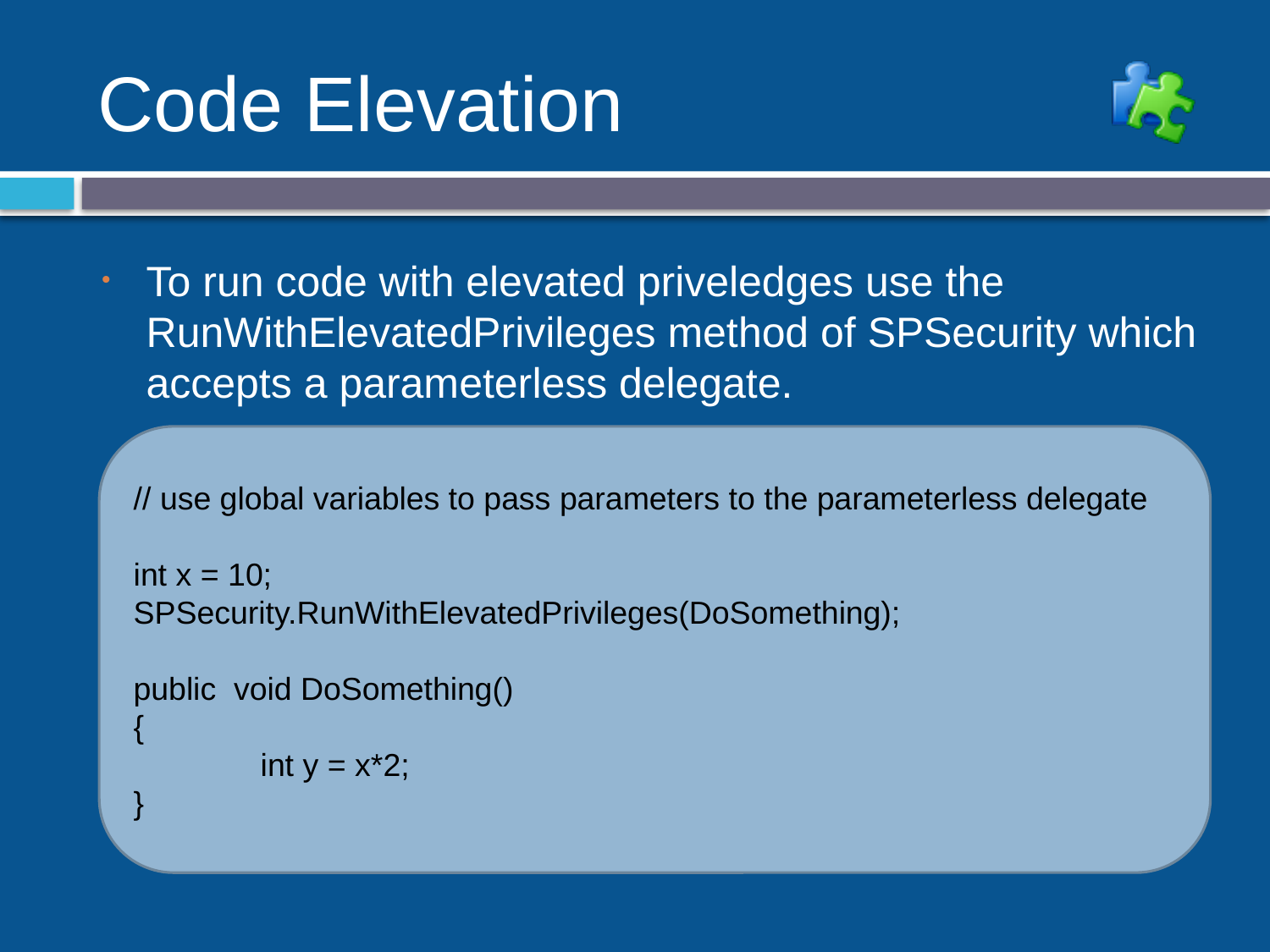

# Code Elevation
To run code with elevated priveledges use the RunWithElevatedPrivileges method of SPSecurity which accepts a parameterless delegate.
// use global variables to pass parameters to the parameterless delegate

int x = 10;
SPSecurity.RunWithElevatedPrivileges(DoSomething);

public  void DoSomething()
{
 	int y = x*2;
}